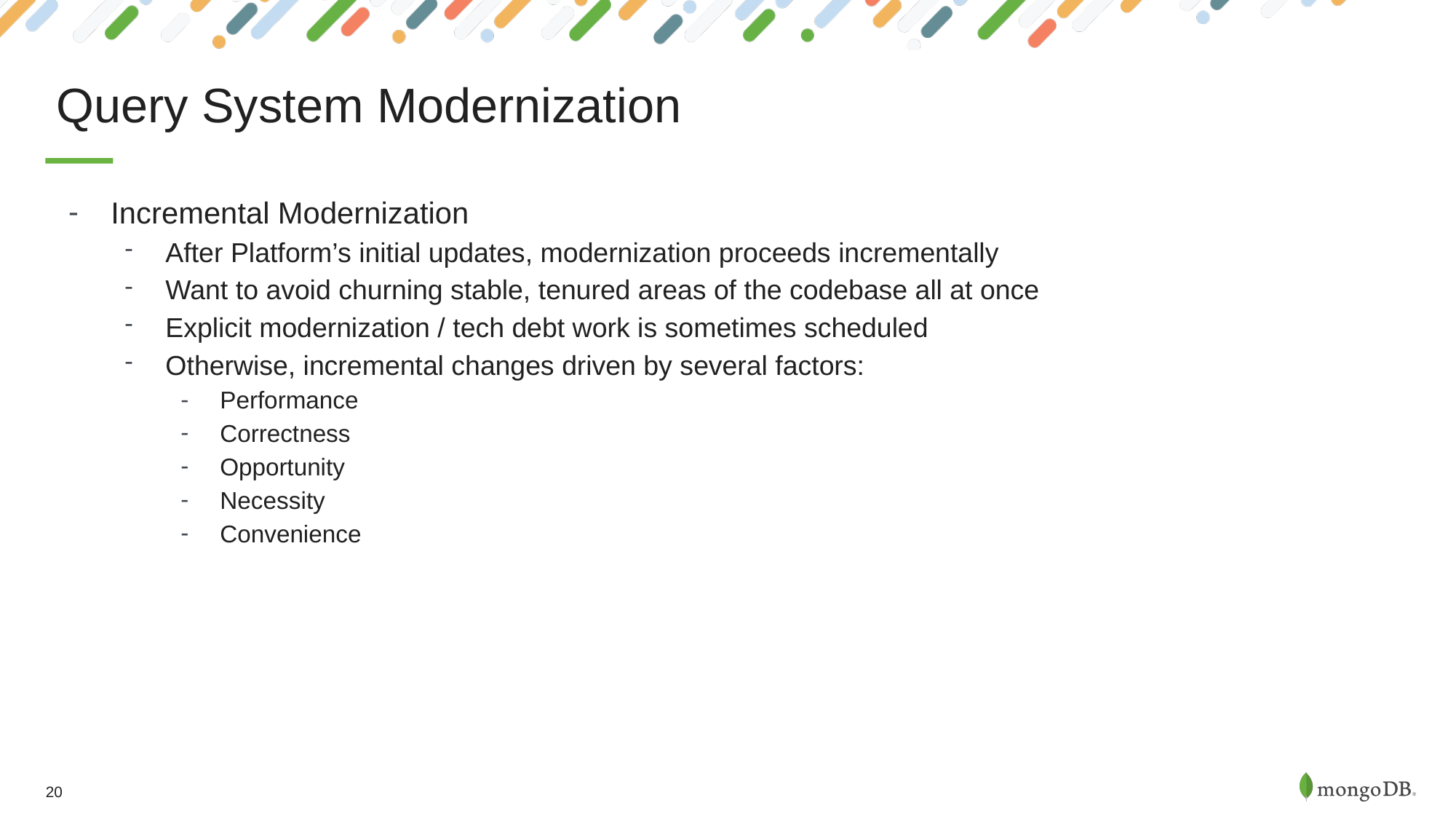

# Query System Modernization
Incremental Modernization
After Platform’s initial updates, modernization proceeds incrementally
Want to avoid churning stable, tenured areas of the codebase all at once
Explicit modernization / tech debt work is sometimes scheduled
Otherwise, incremental changes driven by several factors:
Performance
Correctness
Opportunity
Necessity
Convenience